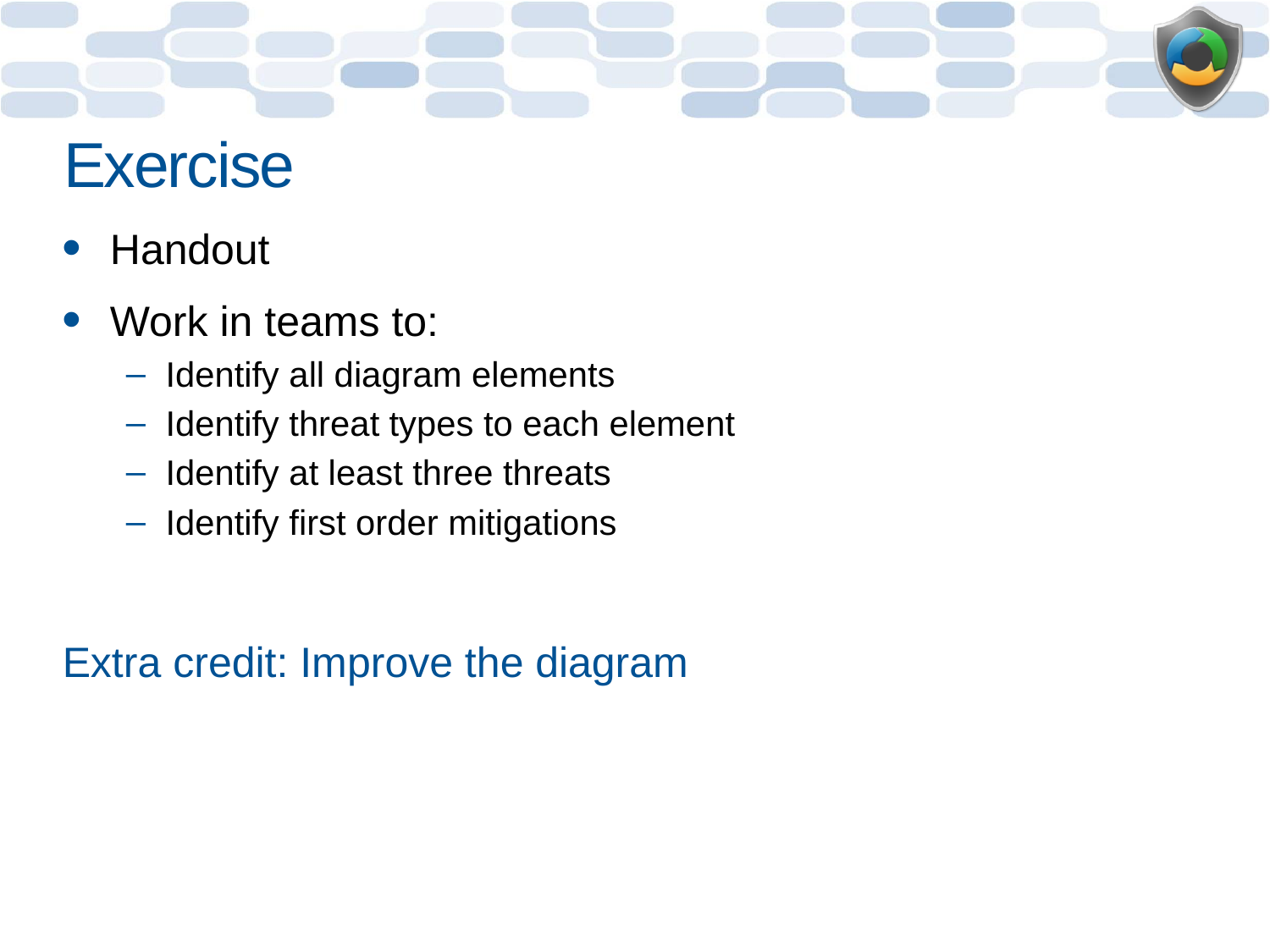

# Exercise
Handout
Work in teams to:
Identify all diagram elements
Identify threat types to each element
Identify at least three threats
Identify first order mitigations

Extra credit: Improve the diagram